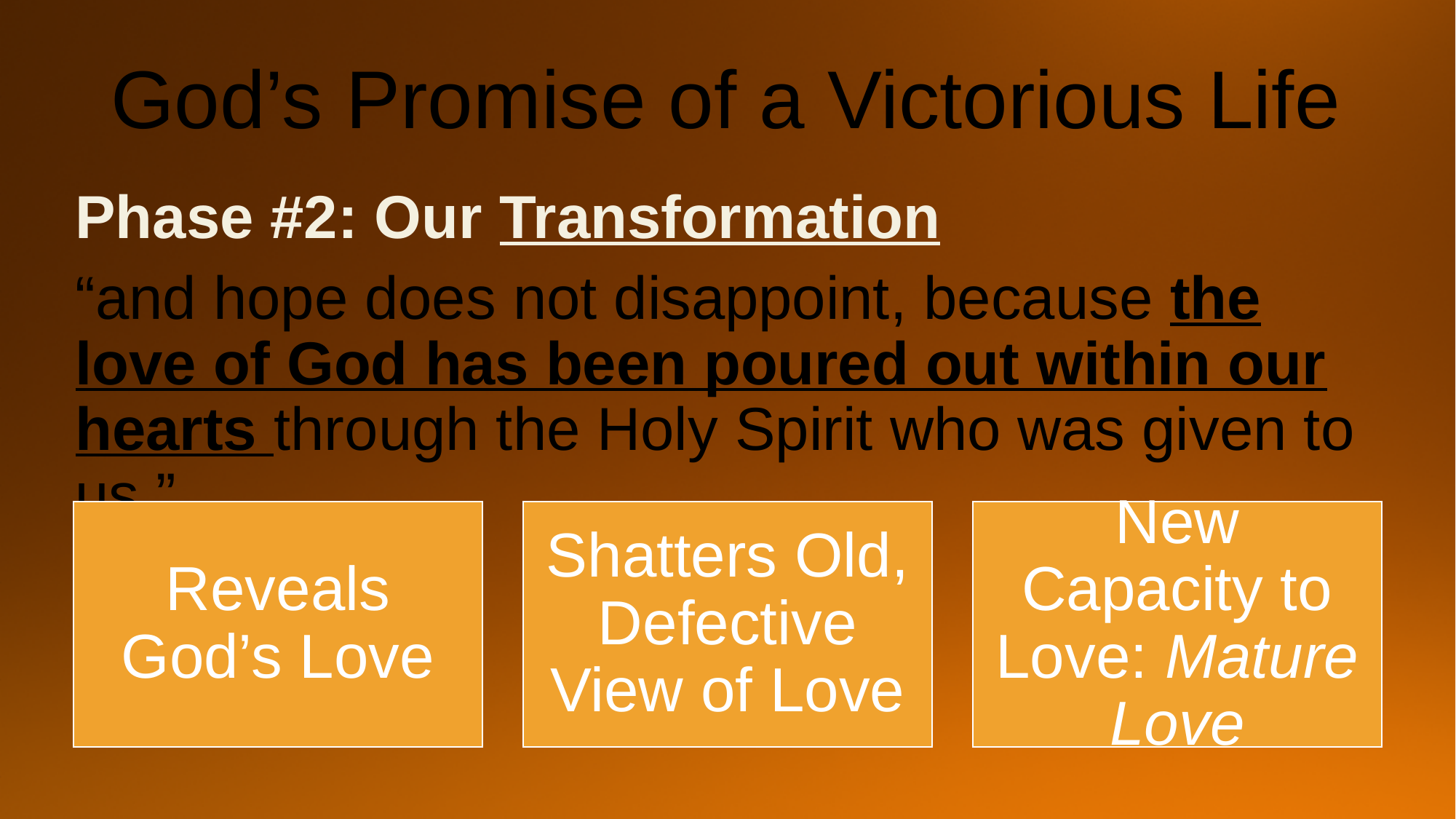

# God’s Promise of a Victorious Life
Phase #2: Our Transformation
“and hope does not disappoint, because the love of God has been poured out within our hearts through the Holy Spirit who was given to us.”
Reveals God’s Love
Shatters Old, Defective View of Love
New Capacity to Love: Mature Love